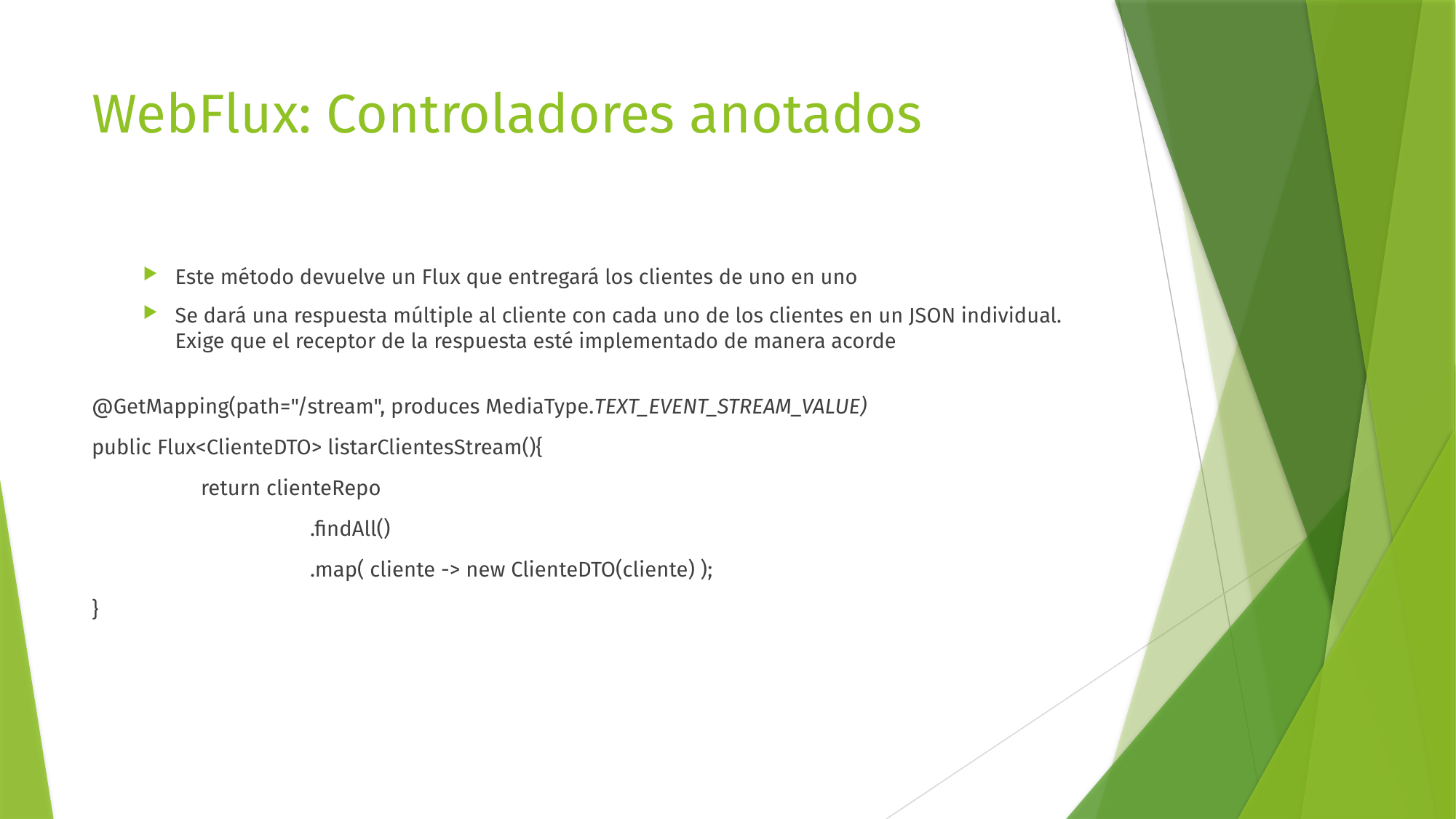

# WebFlux: Controladores anotados
Este método devuelve un Flux que entregará los clientes de uno en uno
Se dará una respuesta múltiple al cliente con cada uno de los clientes en un JSON individual. Exige que el receptor de la respuesta esté implementado de manera acorde

@GetMapping(path="/stream", produces MediaType.TEXT_EVENT_STREAM_VALUE)
public Flux<ClienteDTO> listarClientesStream(){
	return clienteRepo
		.findAll()
		.map( cliente -> new ClienteDTO(cliente) );
}